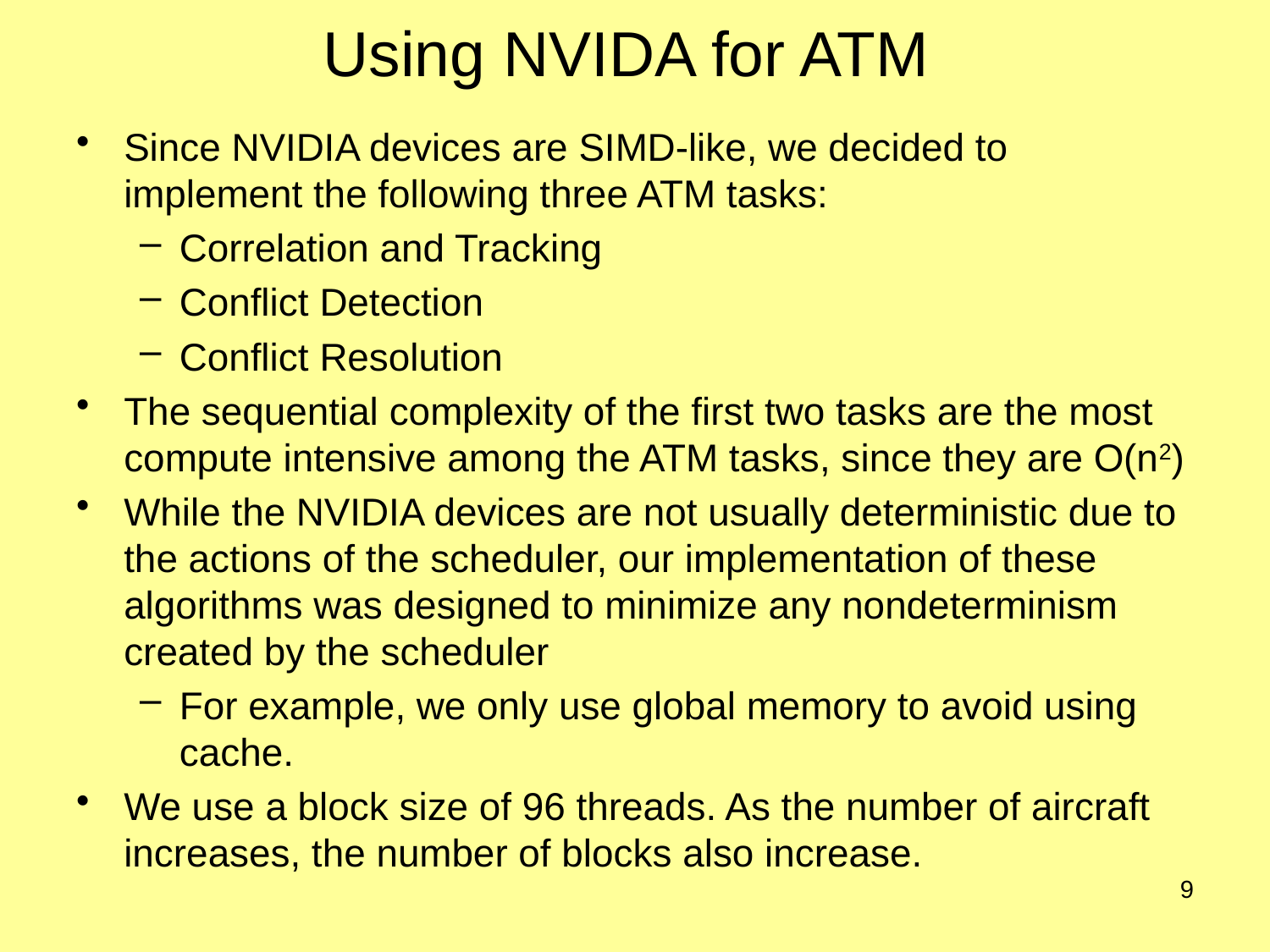

# Using NVIDA for ATM
Since NVIDIA devices are SIMD-like, we decided to implement the following three ATM tasks:
Correlation and Tracking
Conflict Detection
Conflict Resolution
The sequential complexity of the first two tasks are the most compute intensive among the ATM tasks, since they are O(n2)
While the NVIDIA devices are not usually deterministic due to the actions of the scheduler, our implementation of these algorithms was designed to minimize any nondeterminism created by the scheduler
For example, we only use global memory to avoid using cache.
We use a block size of 96 threads. As the number of aircraft increases, the number of blocks also increase.
9